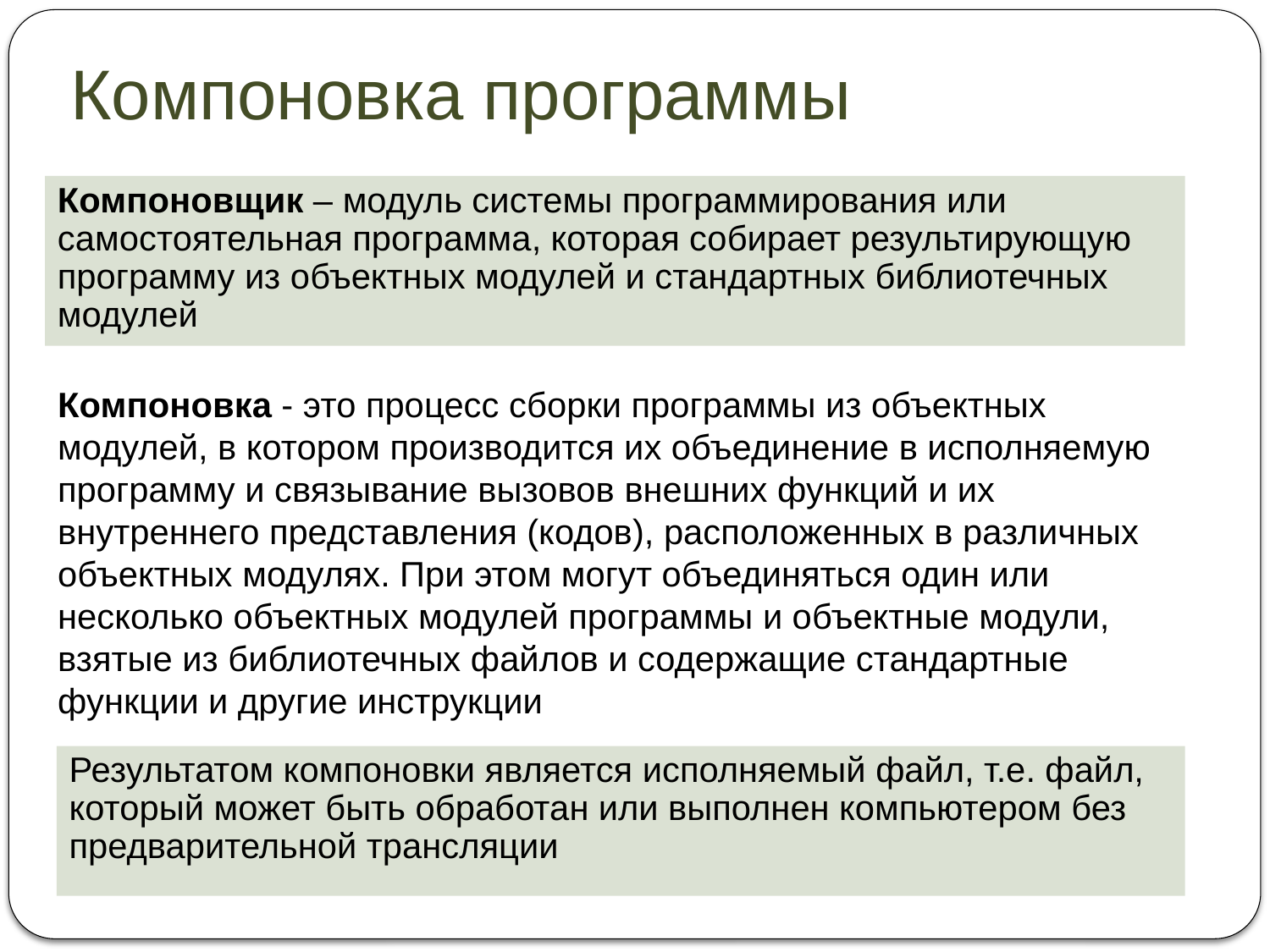

# Компоновка программы
Компоновщик – модуль системы программирования или самостоятельная программа, которая собирает результирующую программу из объектных модулей и стандартных библиотечных модулей
Компоновка - это процесс сборки программы из объектных модулей, в котором производится их объединение в исполняемую программу и связывание вызовов внешних функций и их внутреннего представления (кодов), расположенных в различных объектных модулях. При этом могут объединяться один или несколько объектных модулей программы и объектные модули, взятые из библиотечных файлов и содержащие стандартные функции и другие инструкции

Результатом компоновки является исполняемый файл, т.е. файл, который может быть обработан или выполнен компьютером без предварительной трансляции